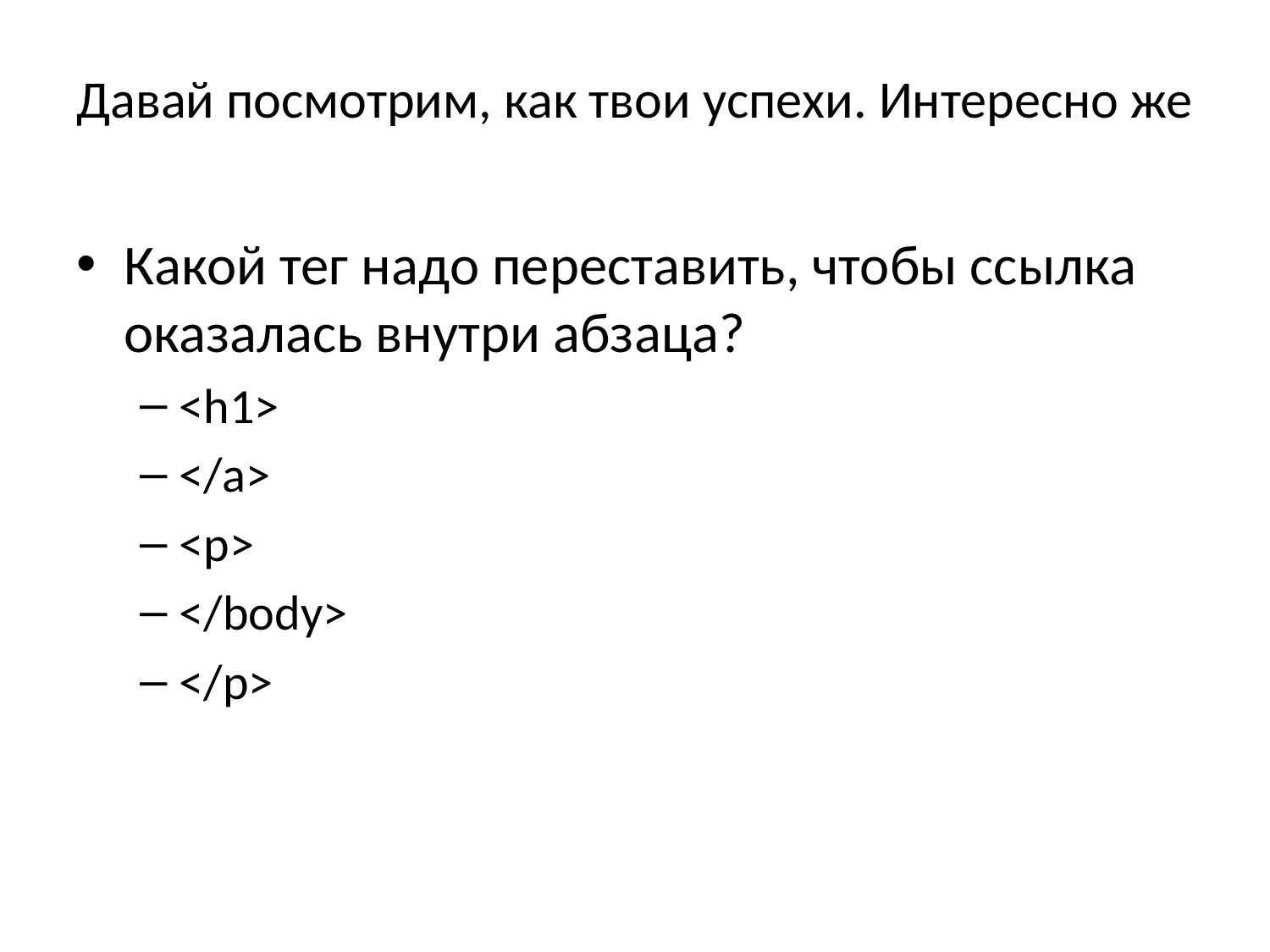

# Давай посмотрим, как твои успехи. Интересно же
Какой тег надо переставить, чтобы ссылка оказалась внутри абзаца?
<h1>
</a>
<p>
</body>
</p>